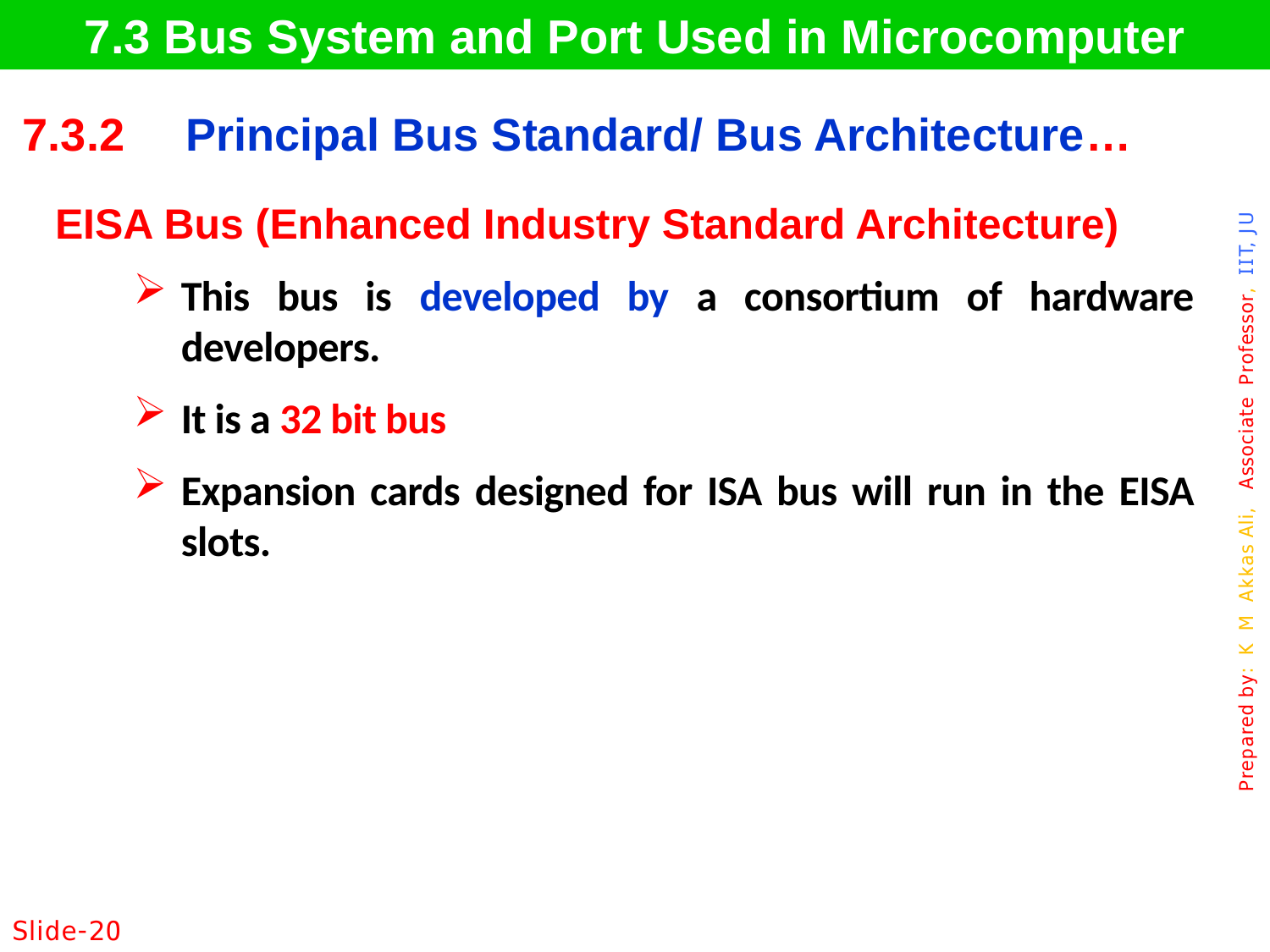

7.3 Bus System and Port Used in Microcomputer
| 7.3.2 | Principal Bus Standard/ Bus Architecture… |
| --- | --- |
EISA Bus (Enhanced Industry Standard Architecture)
This bus is developed by a consortium of hardware developers.
It is a 32 bit bus
Expansion cards designed for ISA bus will run in the EISA slots.
Slide-20